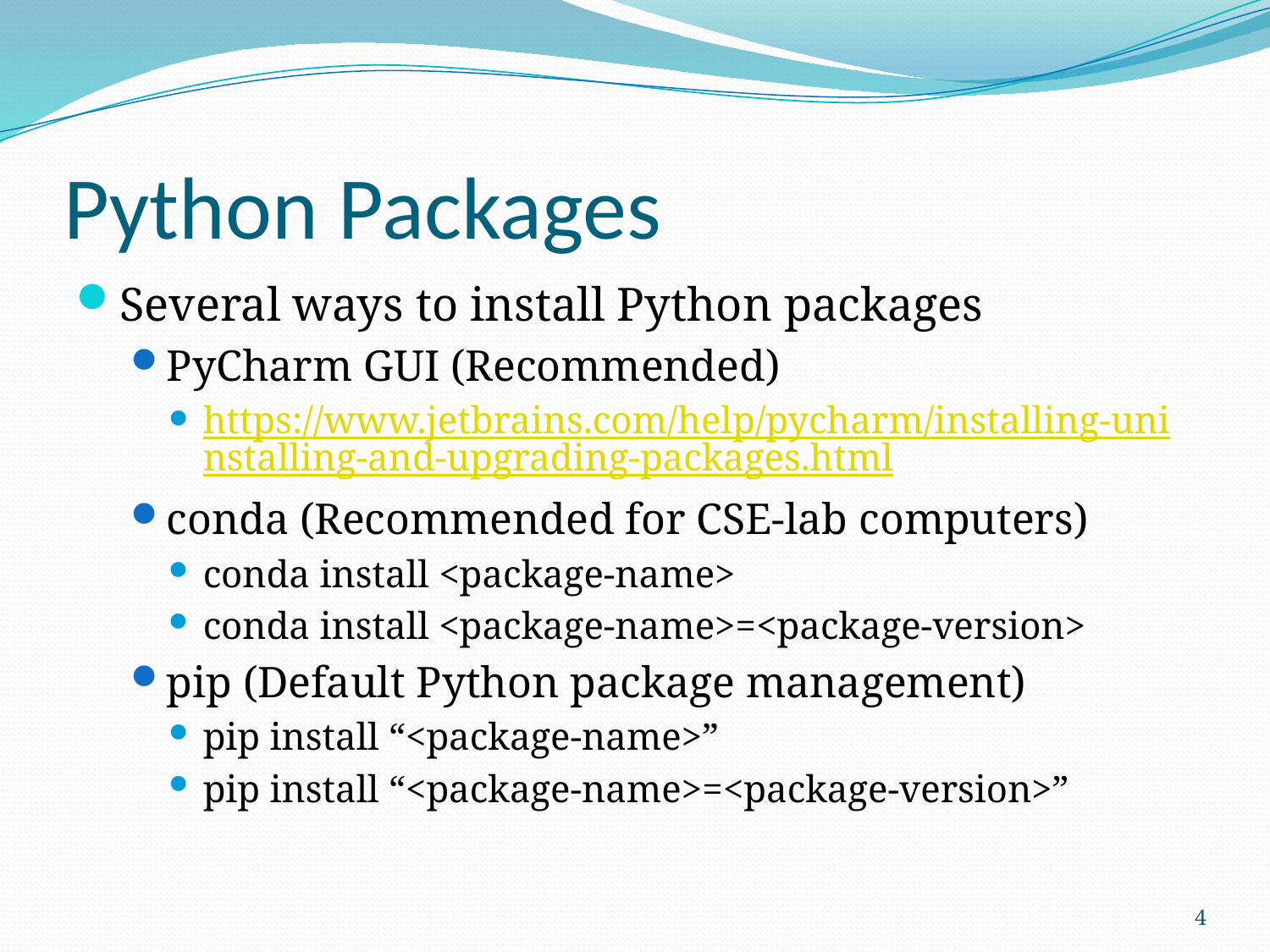

# Python Packages
Several ways to install Python packages
PyCharm GUI (Recommended)
https://www.jetbrains.com/help/pycharm/installing-uninstalling-and-upgrading-packages.html
conda (Recommended for CSE-lab computers)
conda install <package-name>
conda install <package-name>=<package-version>
pip (Default Python package management)
pip install “<package-name>”
pip install “<package-name>=<package-version>”
4